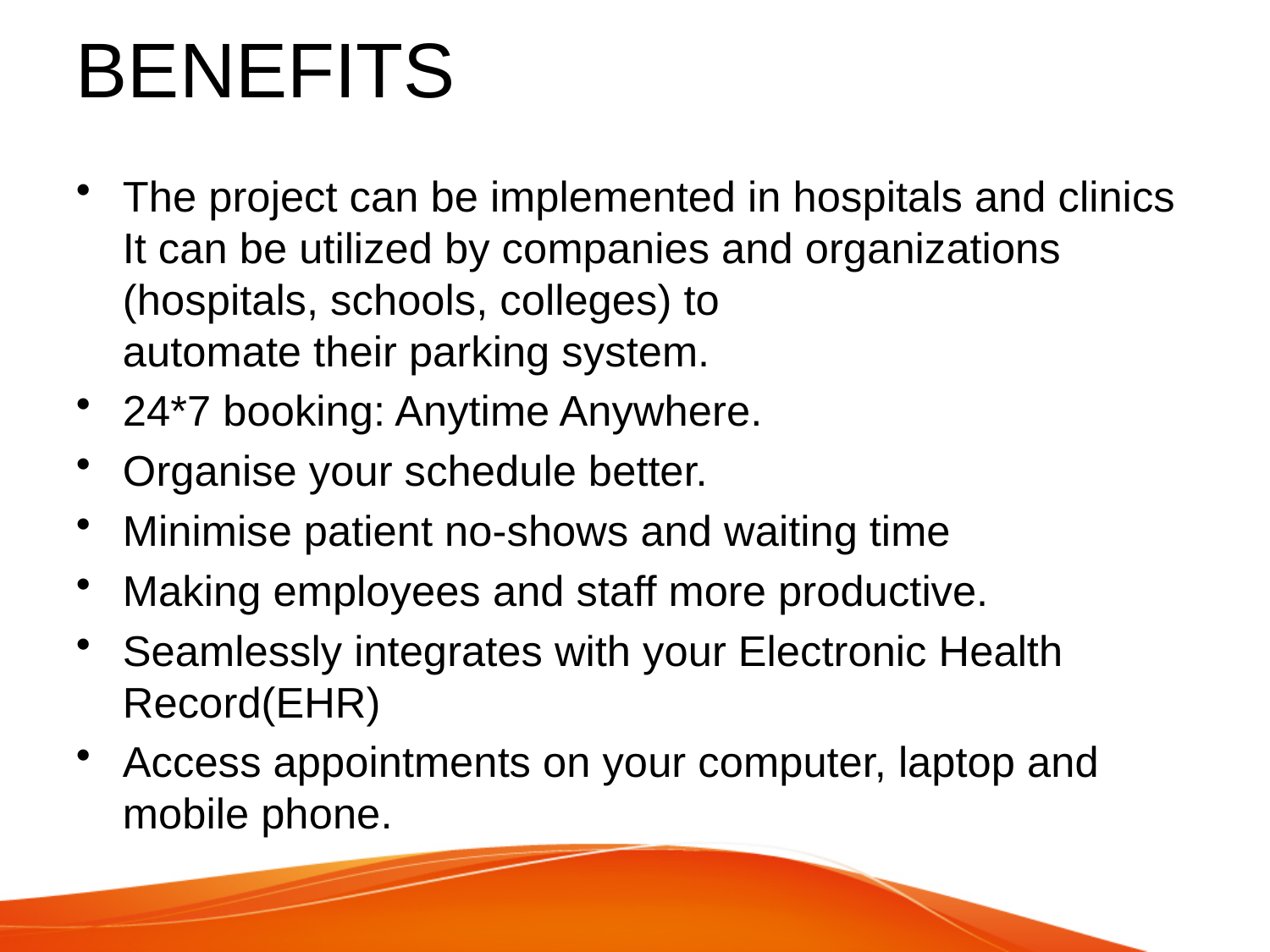

# BENEFITS
The project can be implemented in hospitals and clinics
It can be utilized by companies and organizations (hospitals, schools, colleges) to
automate their parking system.
24*7 booking: Anytime Anywhere.
Organise your schedule better.
Minimise patient no-shows and waiting time
Making employees and staff more productive.
Seamlessly integrates with your Electronic Health Record(EHR)
Access appointments on your computer, laptop and mobile phone.